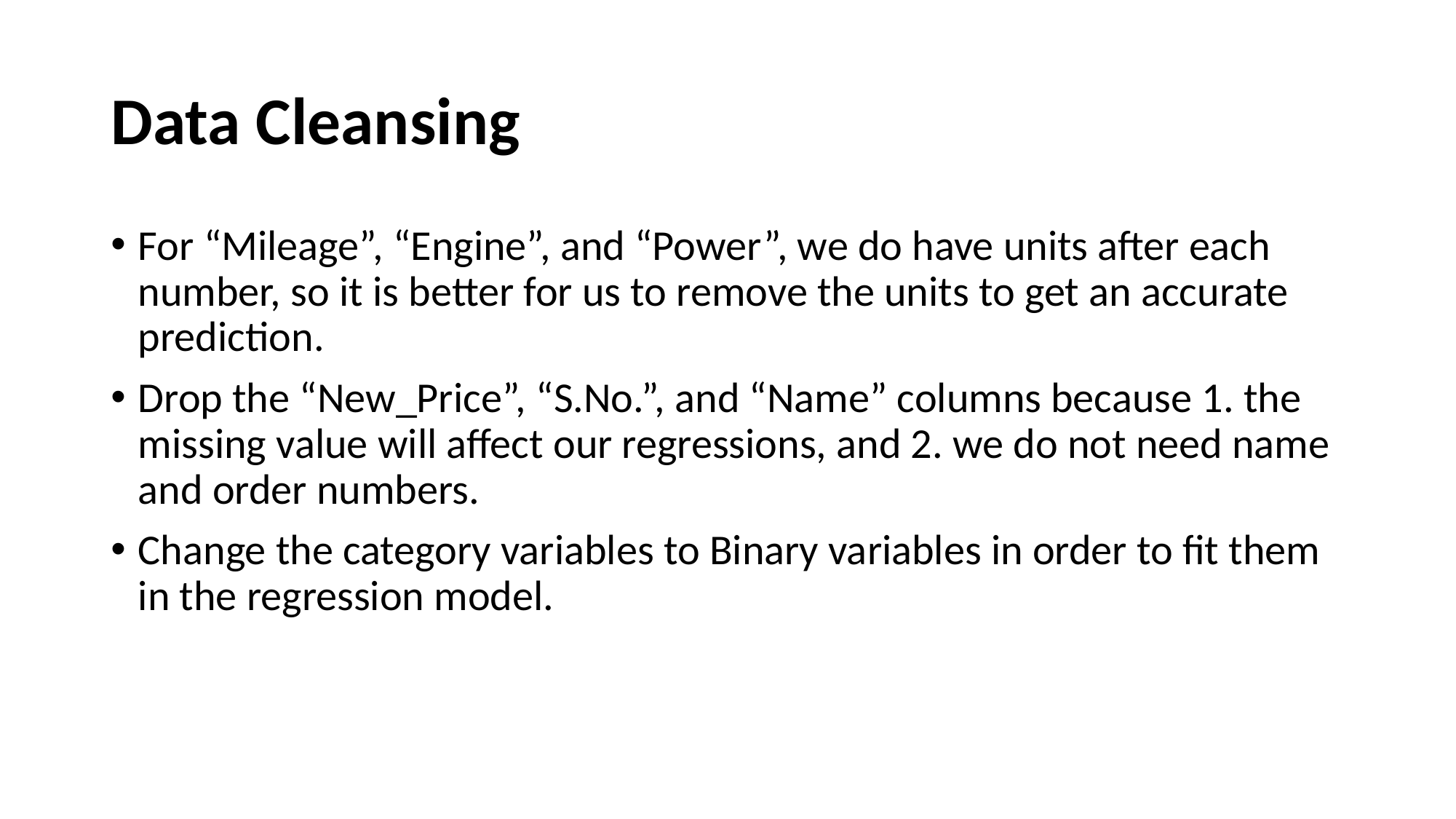

# Data Cleansing
For “Mileage”, “Engine”, and “Power”, we do have units after each number, so it is better for us to remove the units to get an accurate prediction.
Drop the “New_Price”, “S.No.”, and “Name” columns because 1. the missing value will affect our regressions, and 2. we do not need name and order numbers.
Change the category variables to Binary variables in order to fit them in the regression model.